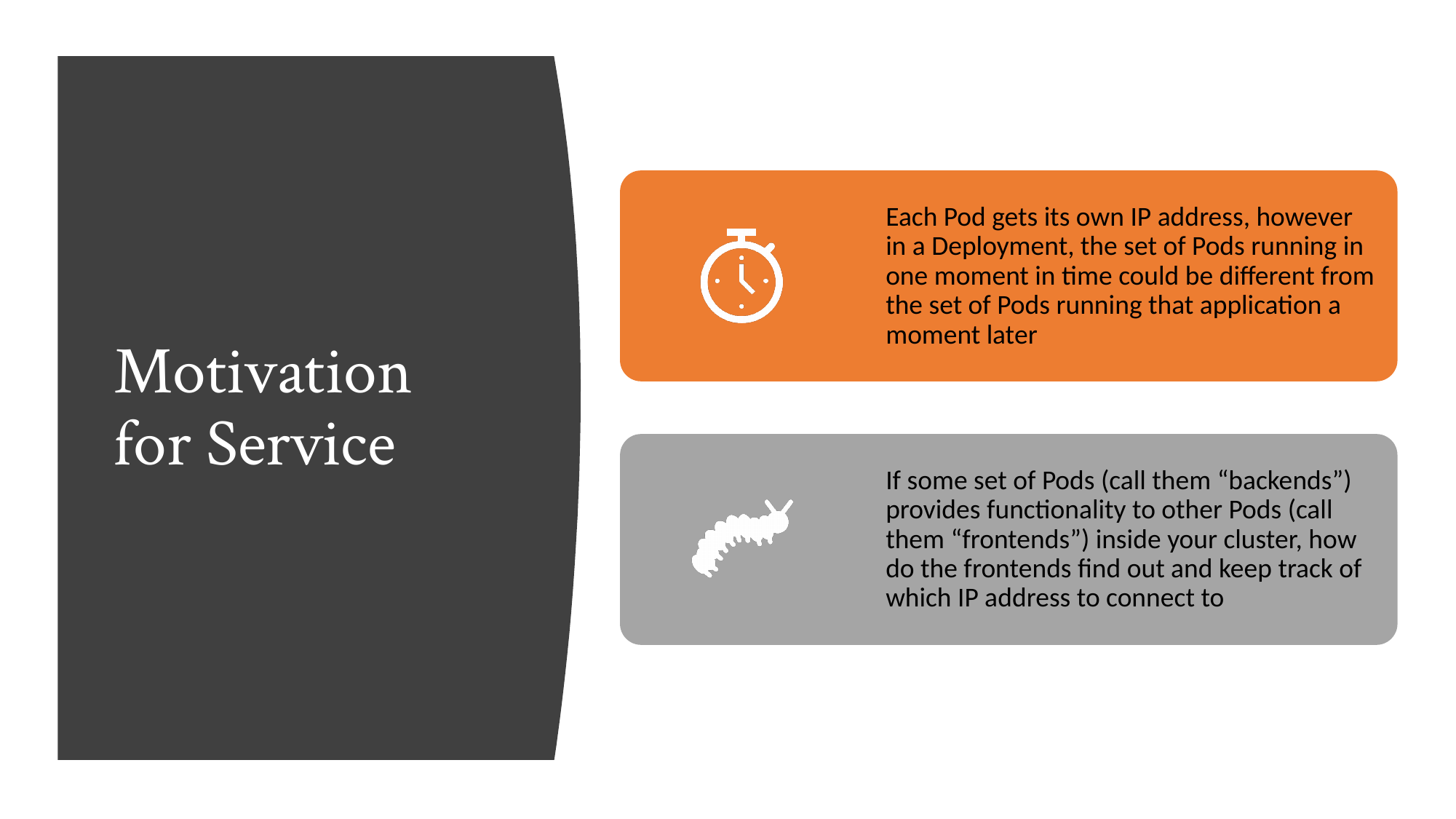

Each Pod gets its own IP address, however in a Deployment, the set of Pods running in one moment in time could be different from the set of Pods running that application a moment later
If some set of Pods (call them “backends”) provides functionality to other Pods (call them “frontends”) inside your cluster, how do the frontends find out and keep track of which IP address to connect to

# Motivation for Service